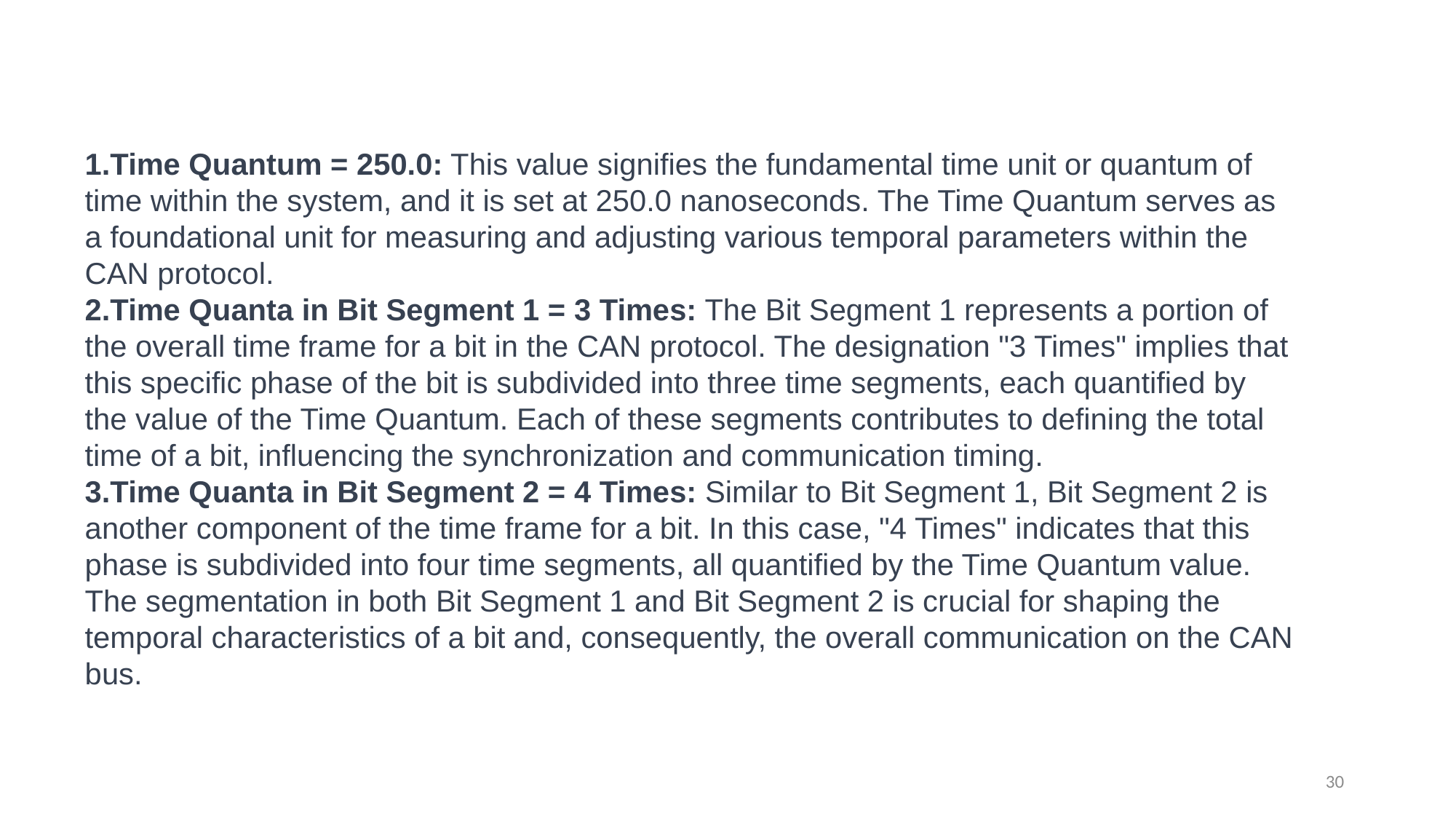

Time Quantum = 250.0: This value signifies the fundamental time unit or quantum of time within the system, and it is set at 250.0 nanoseconds. The Time Quantum serves as a foundational unit for measuring and adjusting various temporal parameters within the CAN protocol.
Time Quanta in Bit Segment 1 = 3 Times: The Bit Segment 1 represents a portion of the overall time frame for a bit in the CAN protocol. The designation "3 Times" implies that this specific phase of the bit is subdivided into three time segments, each quantified by the value of the Time Quantum. Each of these segments contributes to defining the total time of a bit, influencing the synchronization and communication timing.
Time Quanta in Bit Segment 2 = 4 Times: Similar to Bit Segment 1, Bit Segment 2 is another component of the time frame for a bit. In this case, "4 Times" indicates that this phase is subdivided into four time segments, all quantified by the Time Quantum value. The segmentation in both Bit Segment 1 and Bit Segment 2 is crucial for shaping the temporal characteristics of a bit and, consequently, the overall communication on the CAN bus.
30